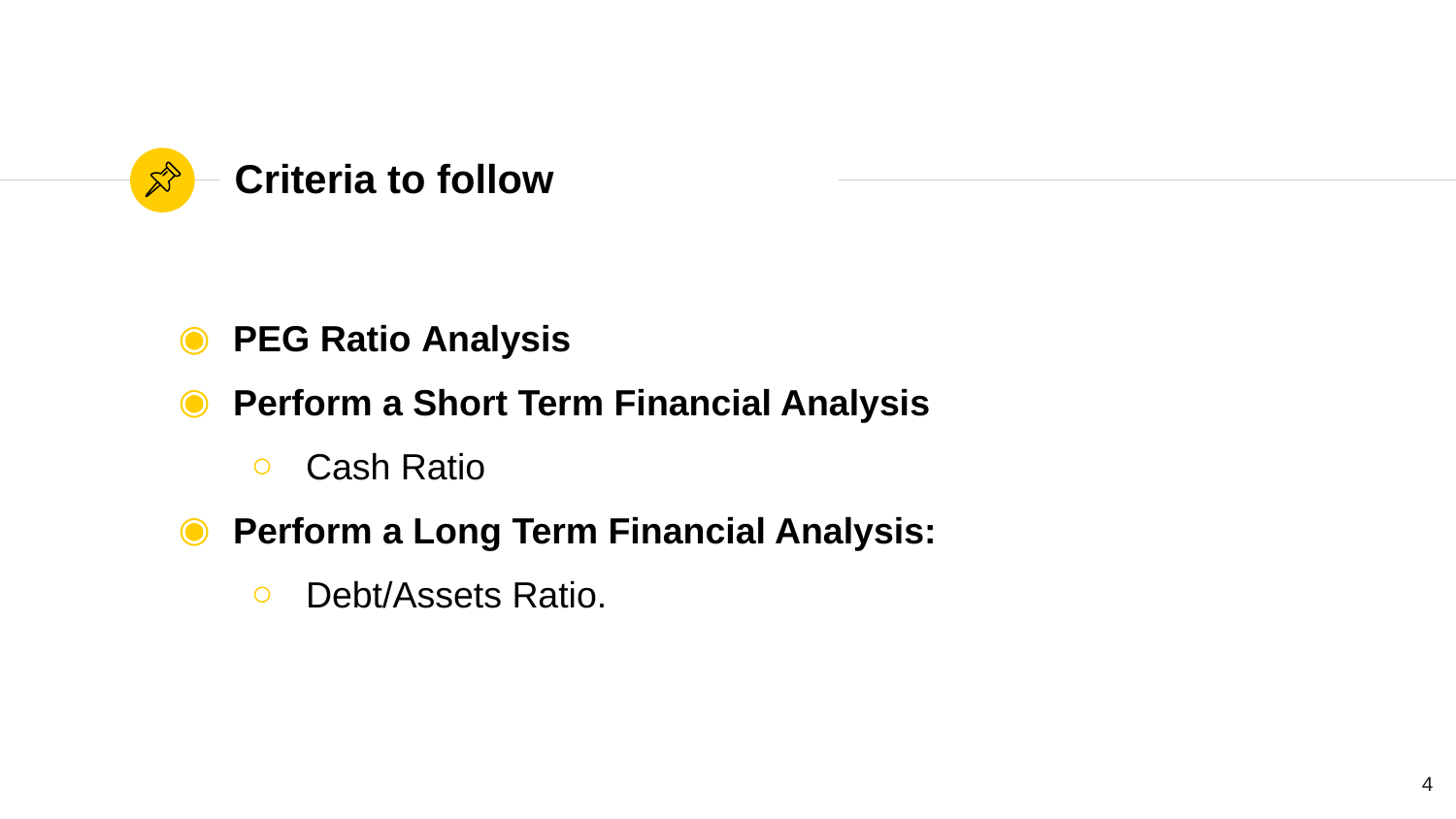

# Criteria to follow

PEG Ratio Analysis
Perform a Short Term Financial Analysis
Cash Ratio
Perform a Long Term Financial Analysis:
Debt/Assets Ratio.

4